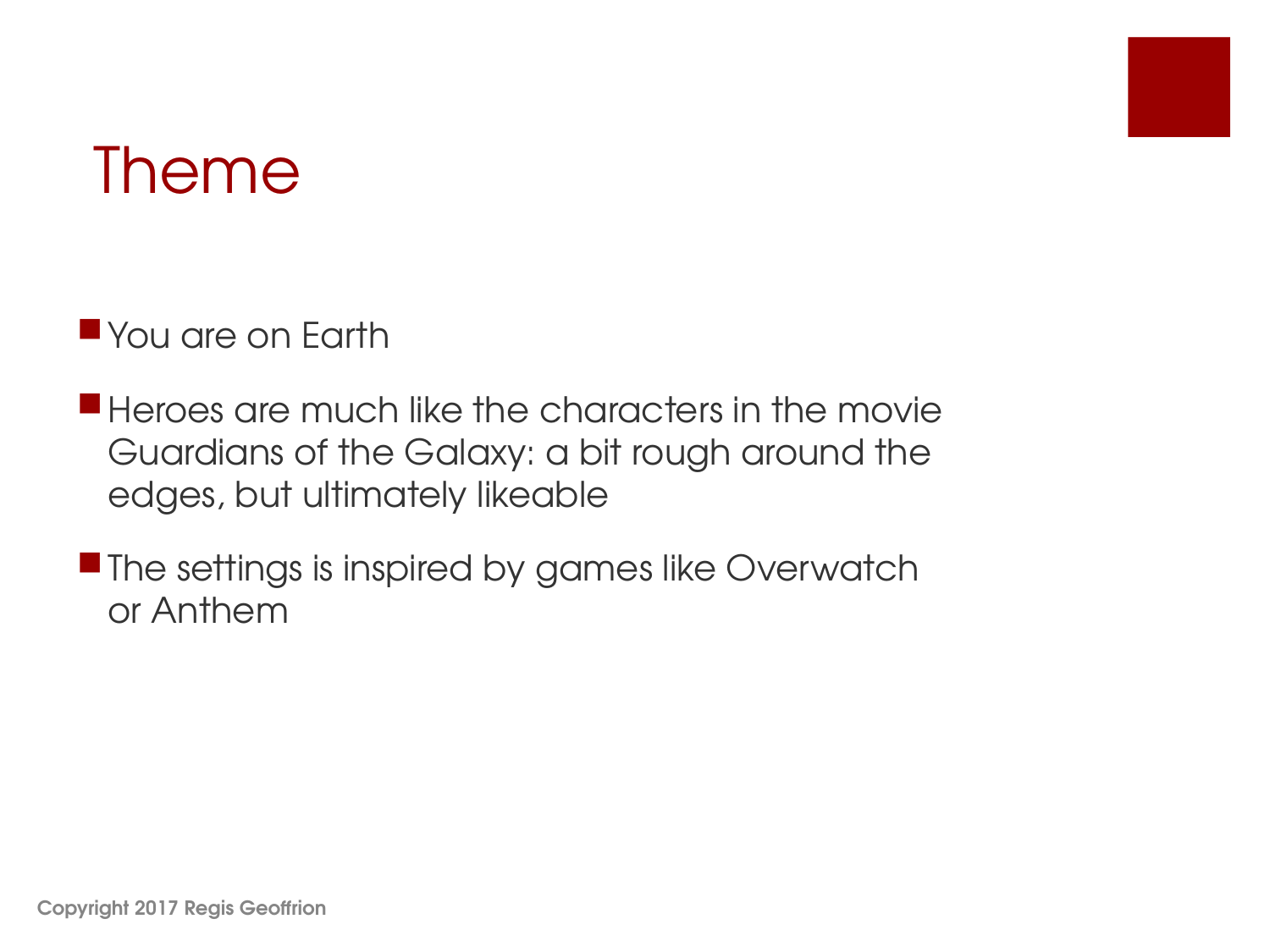

# Theme
You are on Earth
Heroes are much like the characters in the movie Guardians of the Galaxy: a bit rough around the edges, but ultimately likeable
The settings is inspired by games like Overwatch or Anthem
Copyright 2017 Regis Geoffrion